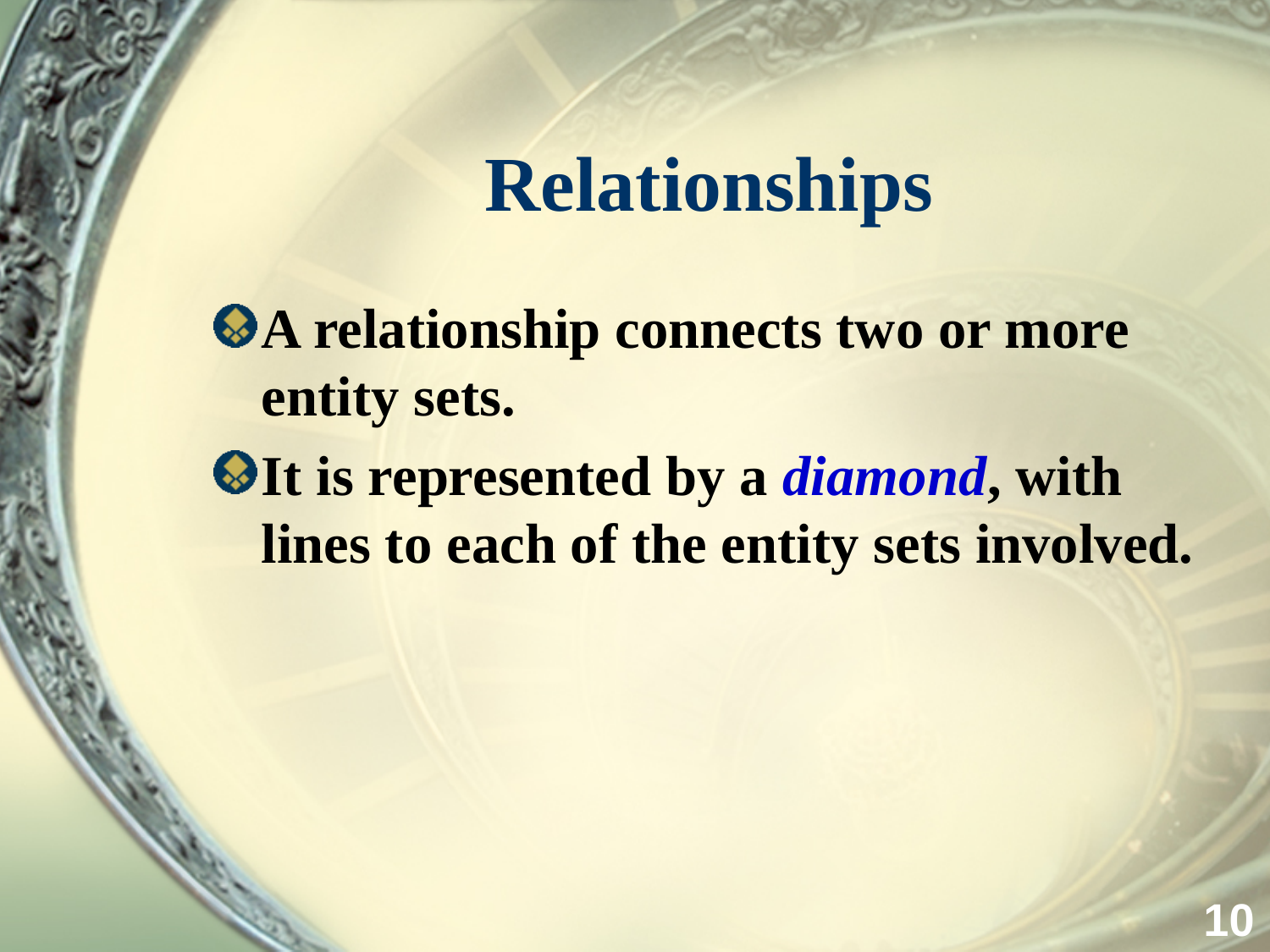

# Relationships
A relationship connects two or more entity sets.
It is represented by a diamond, with lines to each of the entity sets involved.
10